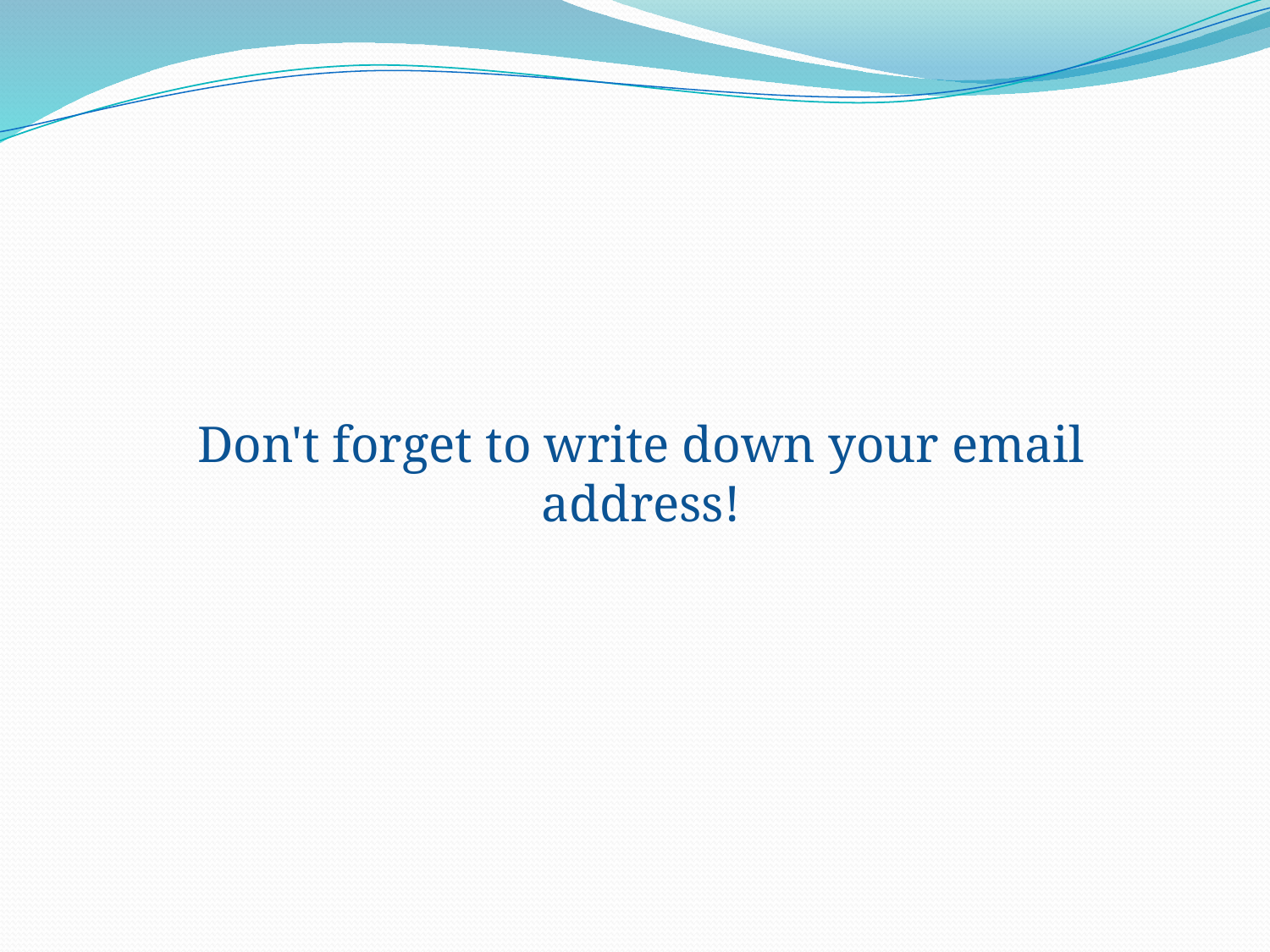

Don't forget to write down your email address!